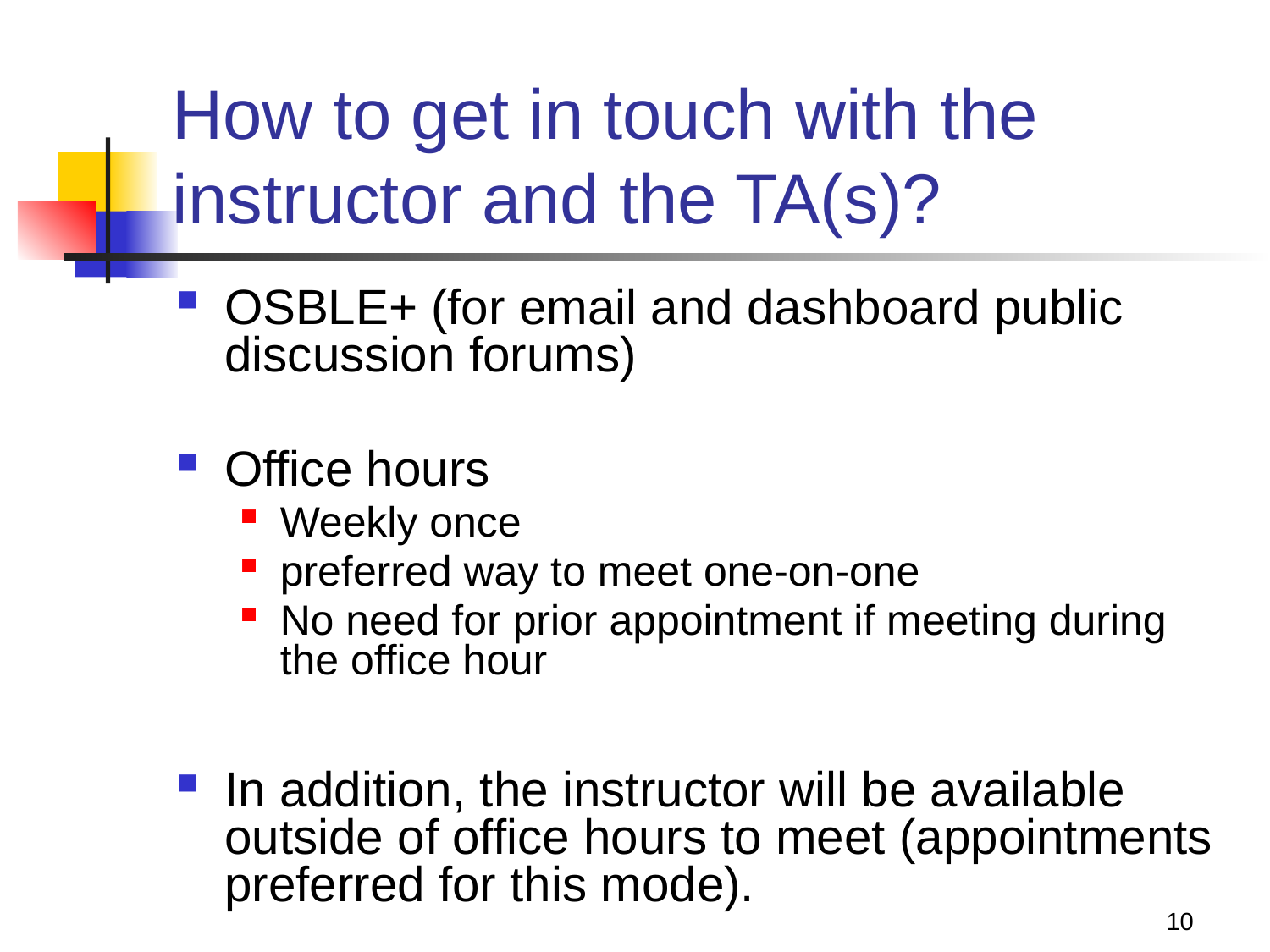

# How to get in touch with the instructor and the TA(s)?
OSBLE+ (for email and dashboard public discussion forums)

Office hours
Weekly once
preferred way to meet one-on-one
No need for prior appointment if meeting during the office hour

In addition, the instructor will be available outside of office hours to meet (appointments preferred for this mode).

10